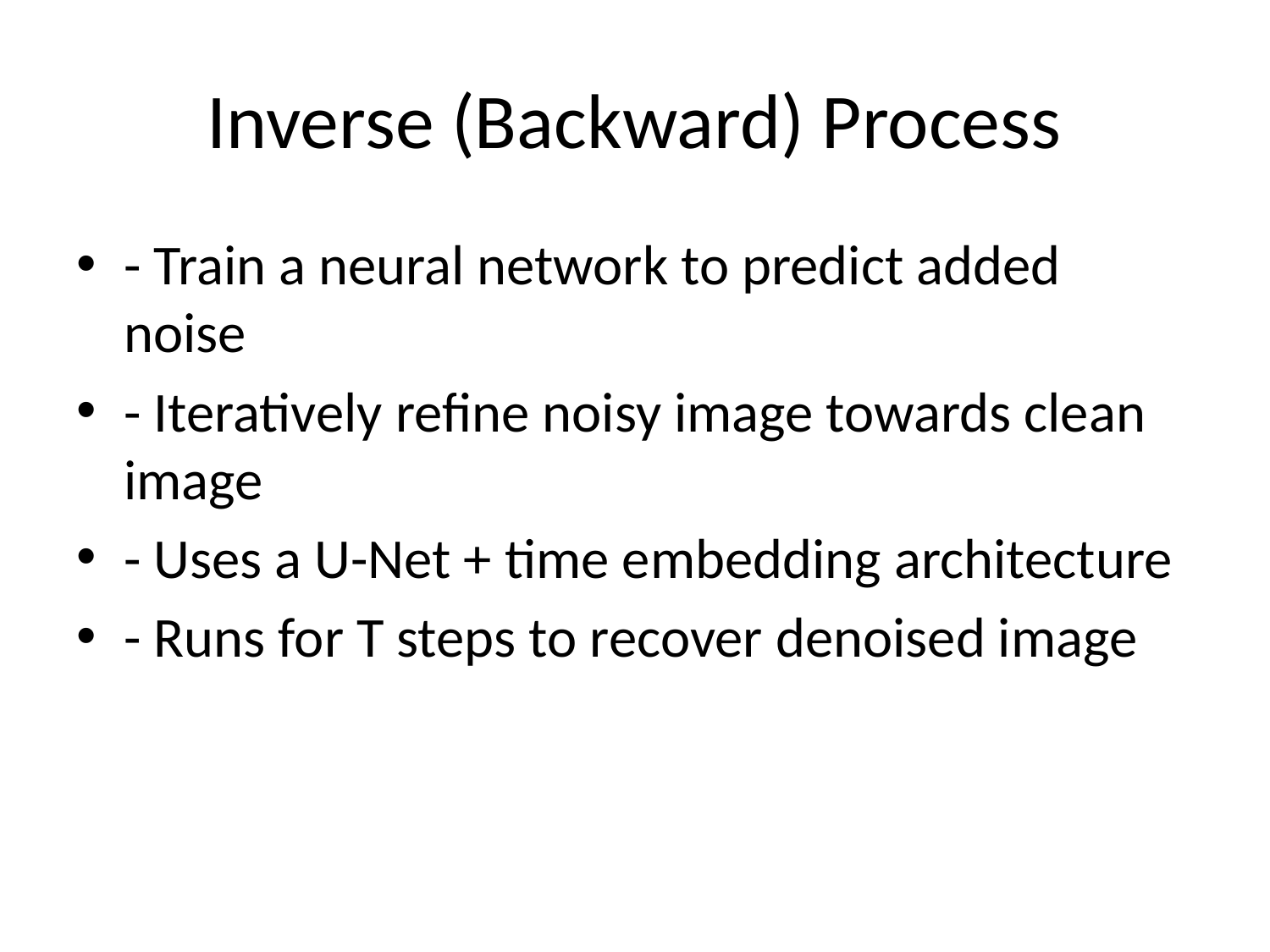

# Inverse (Backward) Process
- Train a neural network to predict added noise
- Iteratively refine noisy image towards clean image
- Uses a U-Net + time embedding architecture
- Runs for T steps to recover denoised image